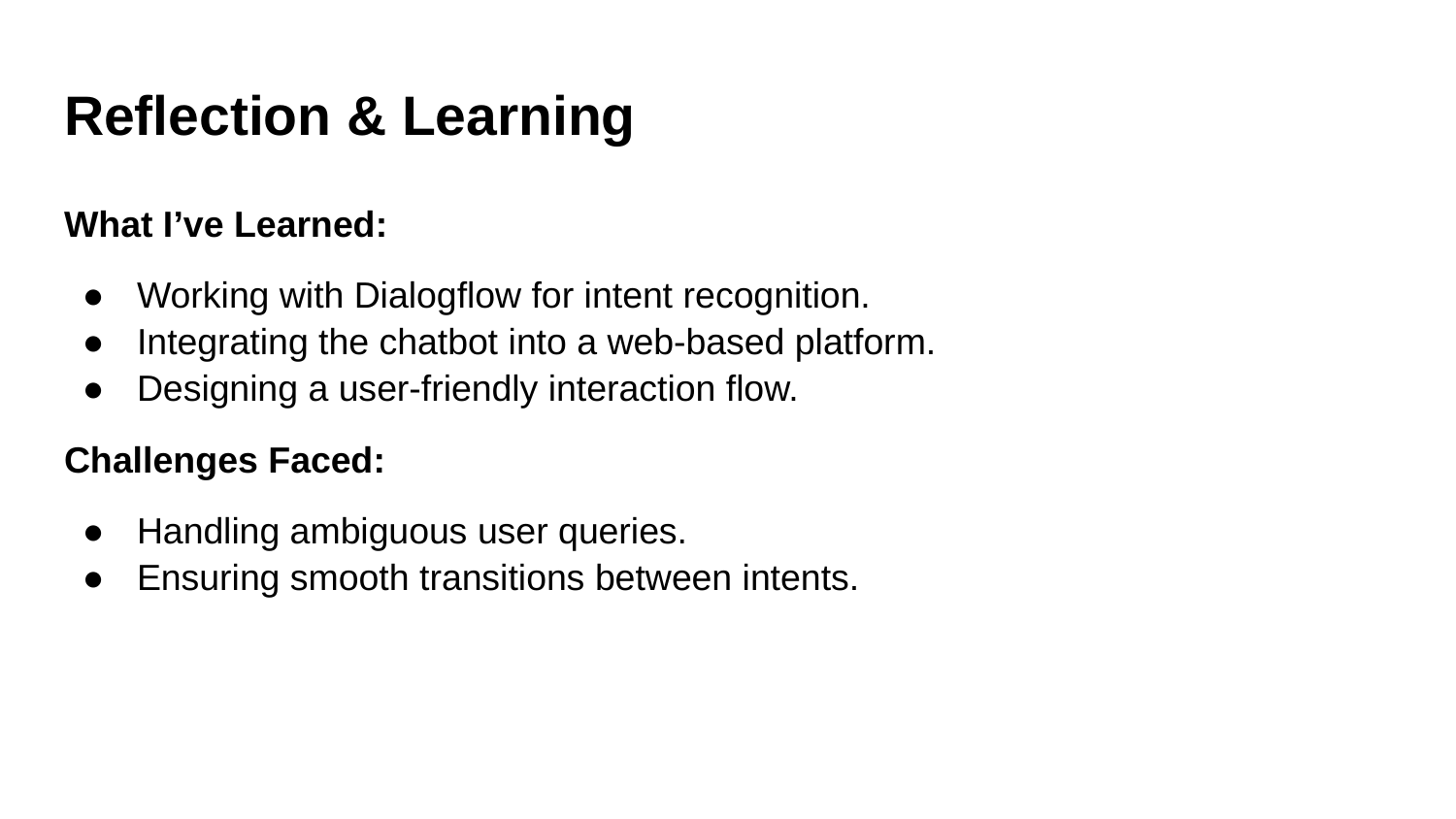

# Reflection & Learning
What I’ve Learned:
Working with Dialogflow for intent recognition.
Integrating the chatbot into a web-based platform.
Designing a user-friendly interaction flow.
Challenges Faced:
Handling ambiguous user queries.
Ensuring smooth transitions between intents.